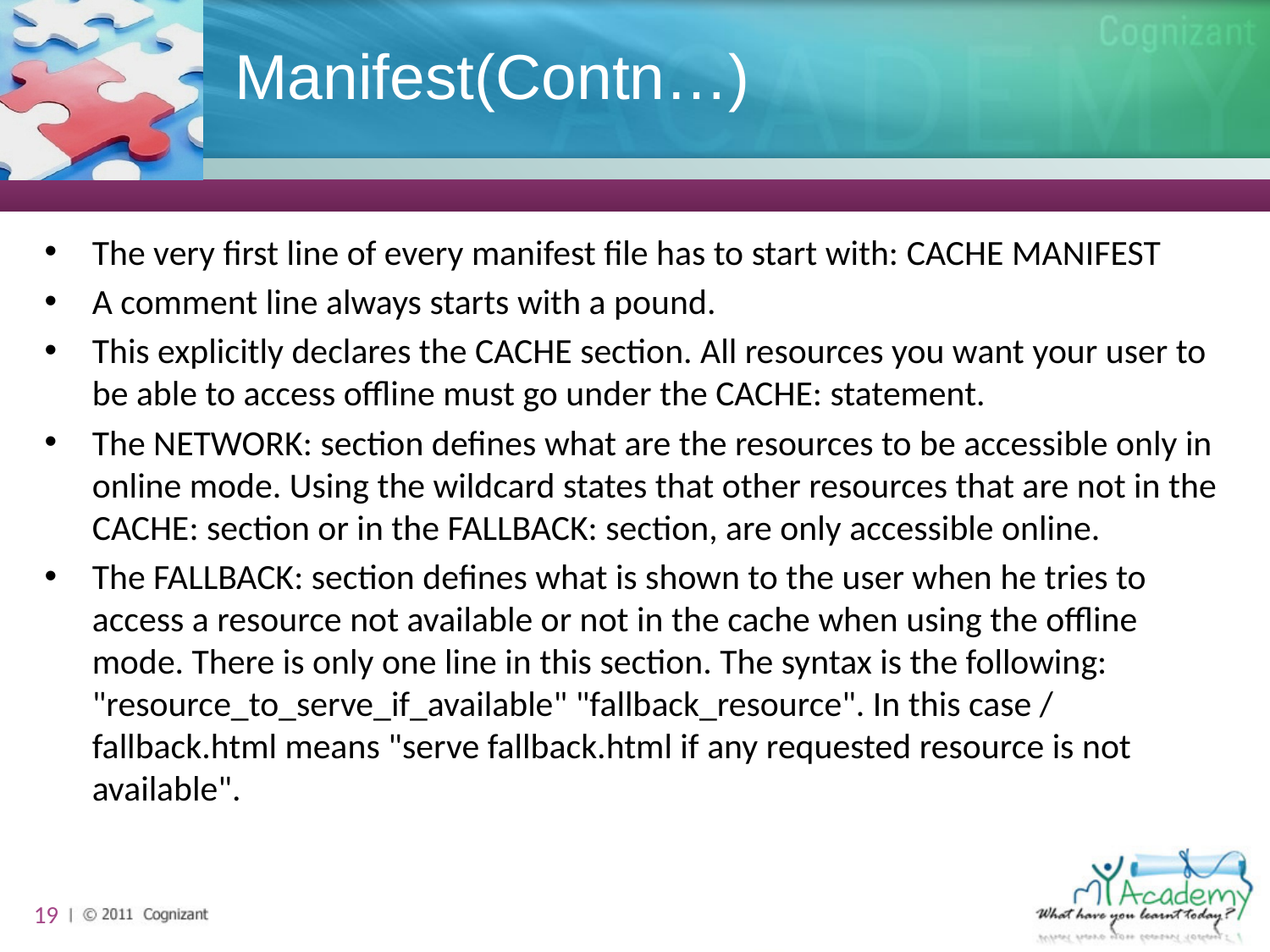

# Manifest(Contn…)
The very first line of every manifest file has to start with: CACHE MANIFEST
A comment line always starts with a pound.
This explicitly declares the CACHE section. All resources you want your user to be able to access offline must go under the CACHE: statement.
The NETWORK: section defines what are the resources to be accessible only in online mode. Using the wildcard states that other resources that are not in the CACHE: section or in the FALLBACK: section, are only accessible online.
The FALLBACK: section defines what is shown to the user when he tries to access a resource not available or not in the cache when using the offline mode. There is only one line in this section. The syntax is the following: "resource_to_serve_if_available" "fallback_resource". In this case / fallback.html means "serve fallback.html if any requested resource is not available".
19